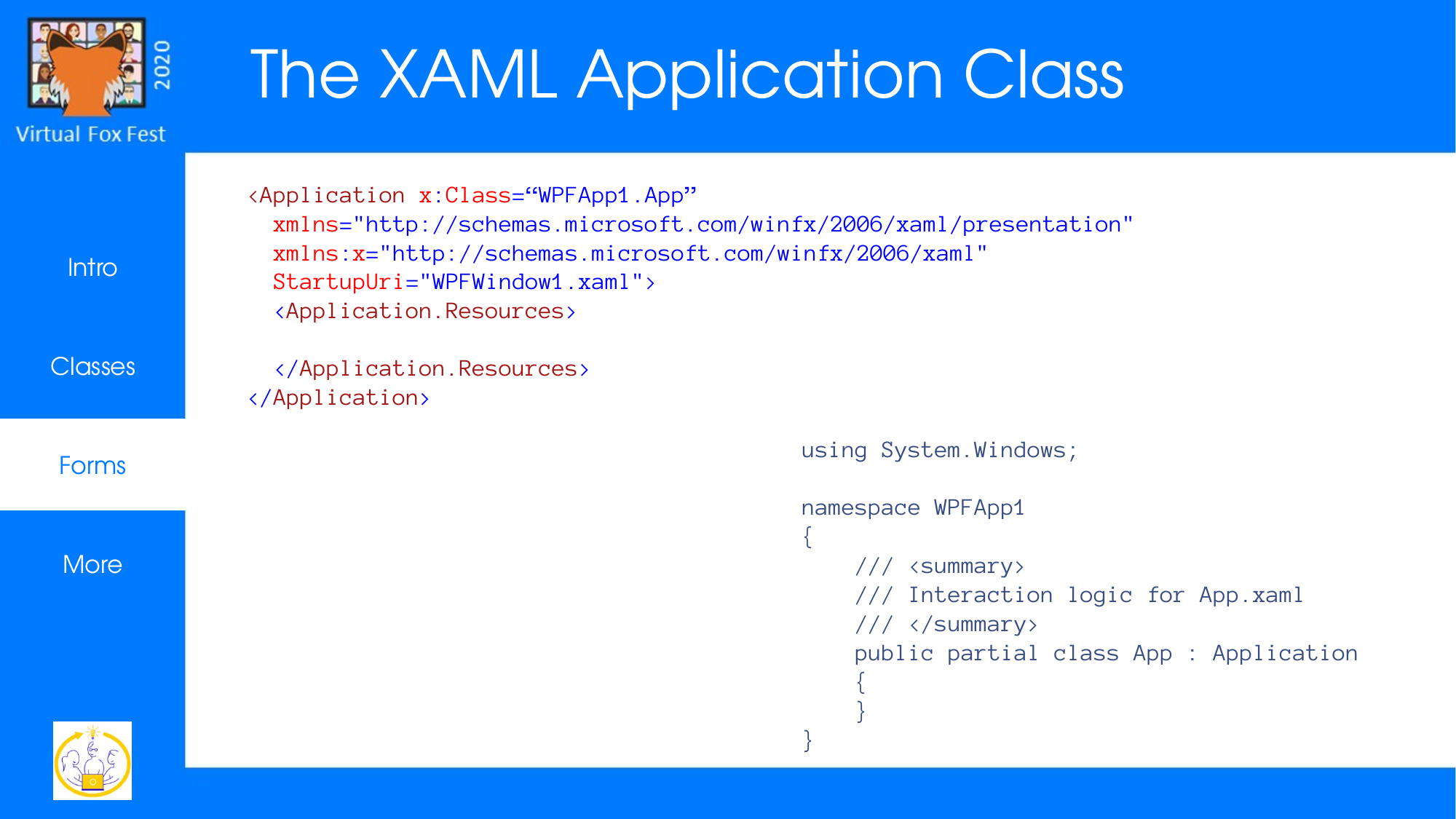

# The XAML Application Class
<Application x:Class=“WPFApp1.App”
  xmlns="http://schemas.microsoft.com/winfx/2006/xaml/presentation"
  xmlns:x="http://schemas.microsoft.com/winfx/2006/xaml"
  StartupUri="WPFWindow1.xaml">
  <Application.Resources>
  </Application.Resources>
</Application>

using System.Windows;

namespace WPFApp1
{
    /// <summary>
    /// Interaction logic for App.xaml
    /// </summary>
    public partial class App : Application
    {
    }
}